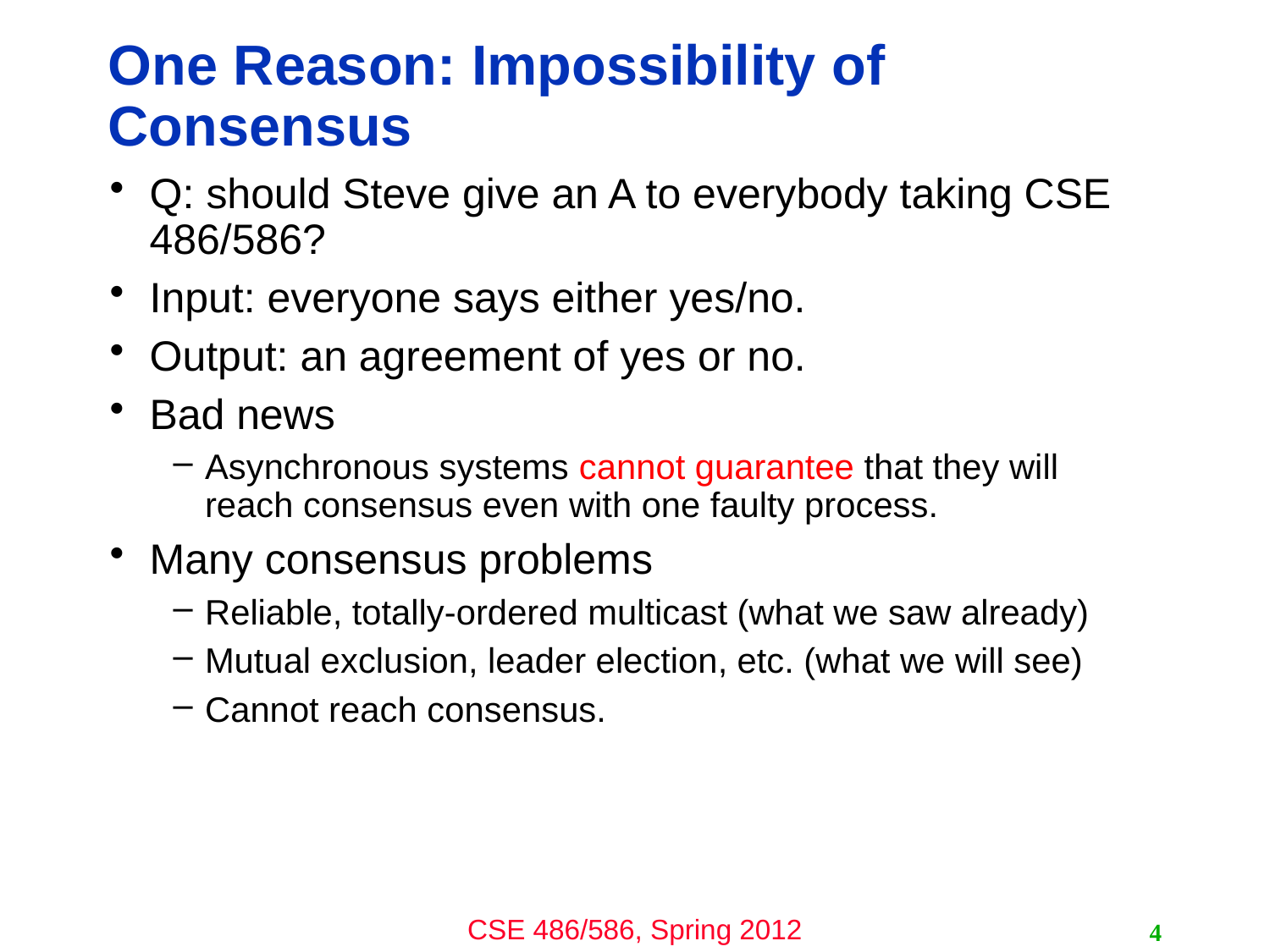

# One Reason: Impossibility of Consensus
Q: should Steve give an A to everybody taking CSE 486/586?
Input: everyone says either yes/no.
Output: an agreement of yes or no.
Bad news
Asynchronous systems cannot guarantee that they will reach consensus even with one faulty process.
Many consensus problems
Reliable, totally-ordered multicast (what we saw already)
Mutual exclusion, leader election, etc. (what we will see)
Cannot reach consensus.
4